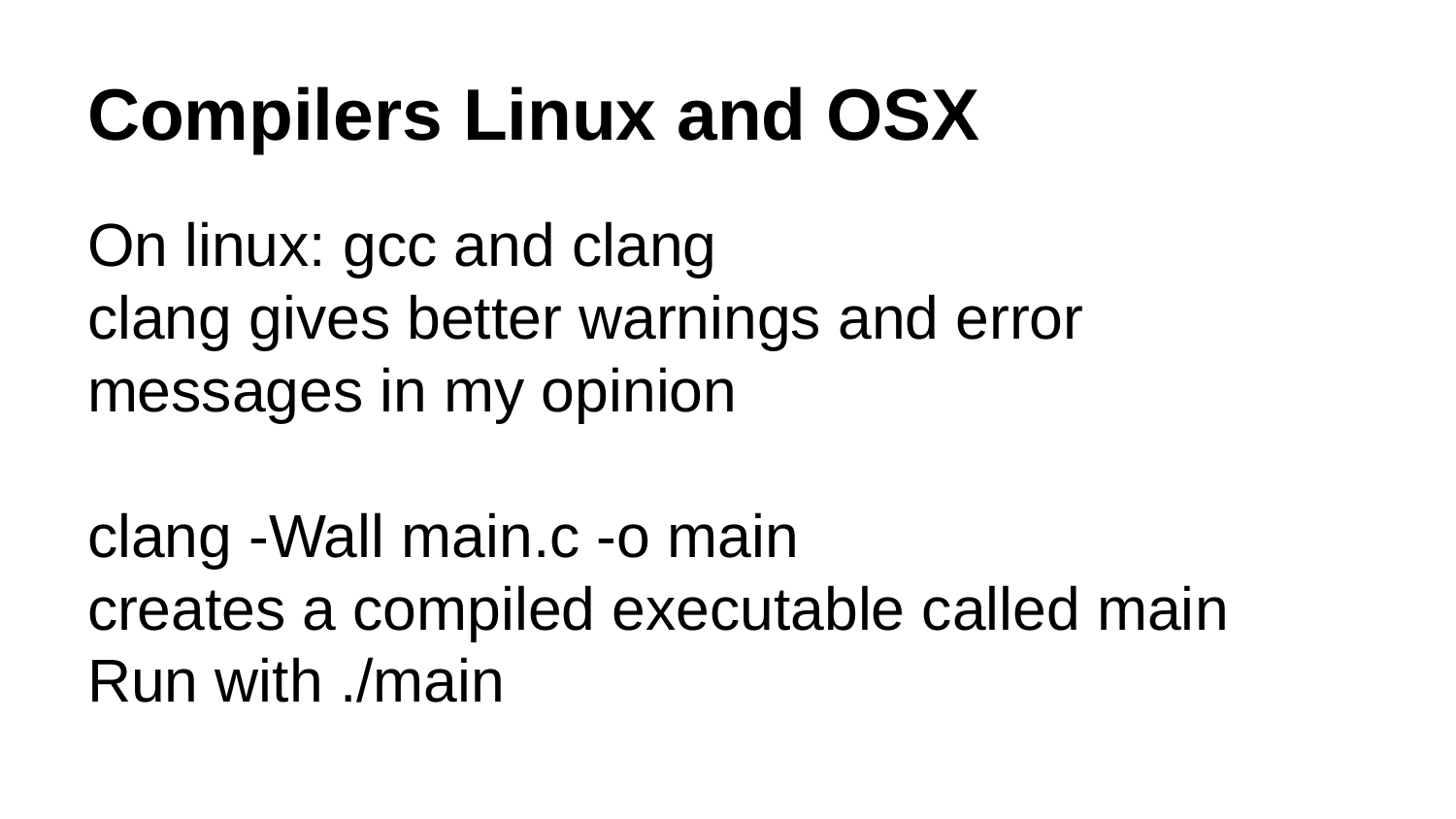

# Compilers Linux and OSX
On linux: gcc and clang
clang gives better warnings and error messages in my opinion

clang -Wall main.c -o main
creates a compiled executable called main
Run with ./main